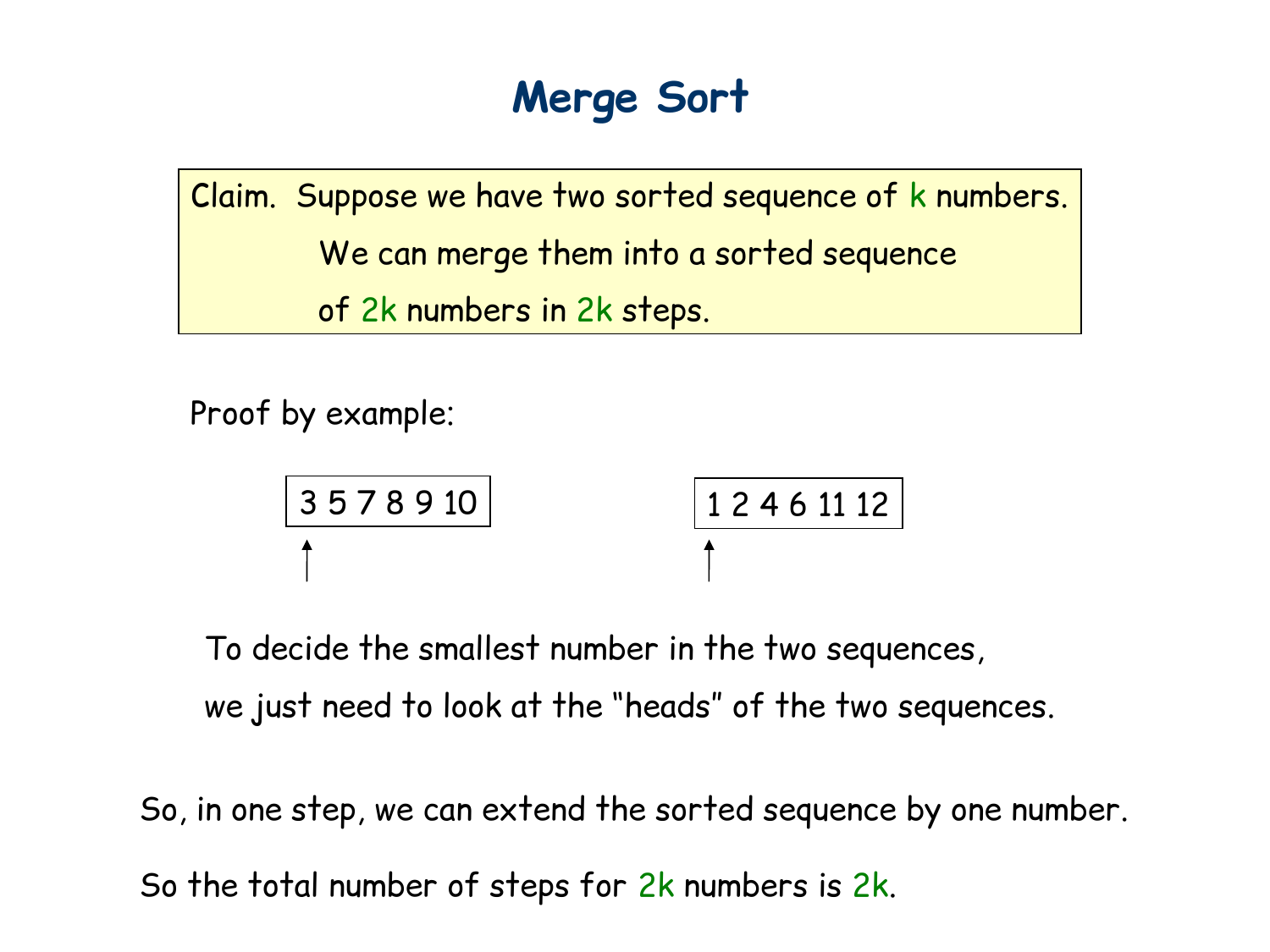

Merge Sort
Claim.  Suppose we have two sorted sequence of k numbers.
	We can merge them into a sorted sequence
	of 2k numbers in 2k steps.
Proof by example:
3 5 7 8 9 10
1 2 4 6 11 12

To decide the smallest number in the two sequences,
we just need to look at the “heads” of the two sequences.
So, in one step, we can extend the sorted sequence by one number.

So the total number of steps for 2k numbers is 2k.